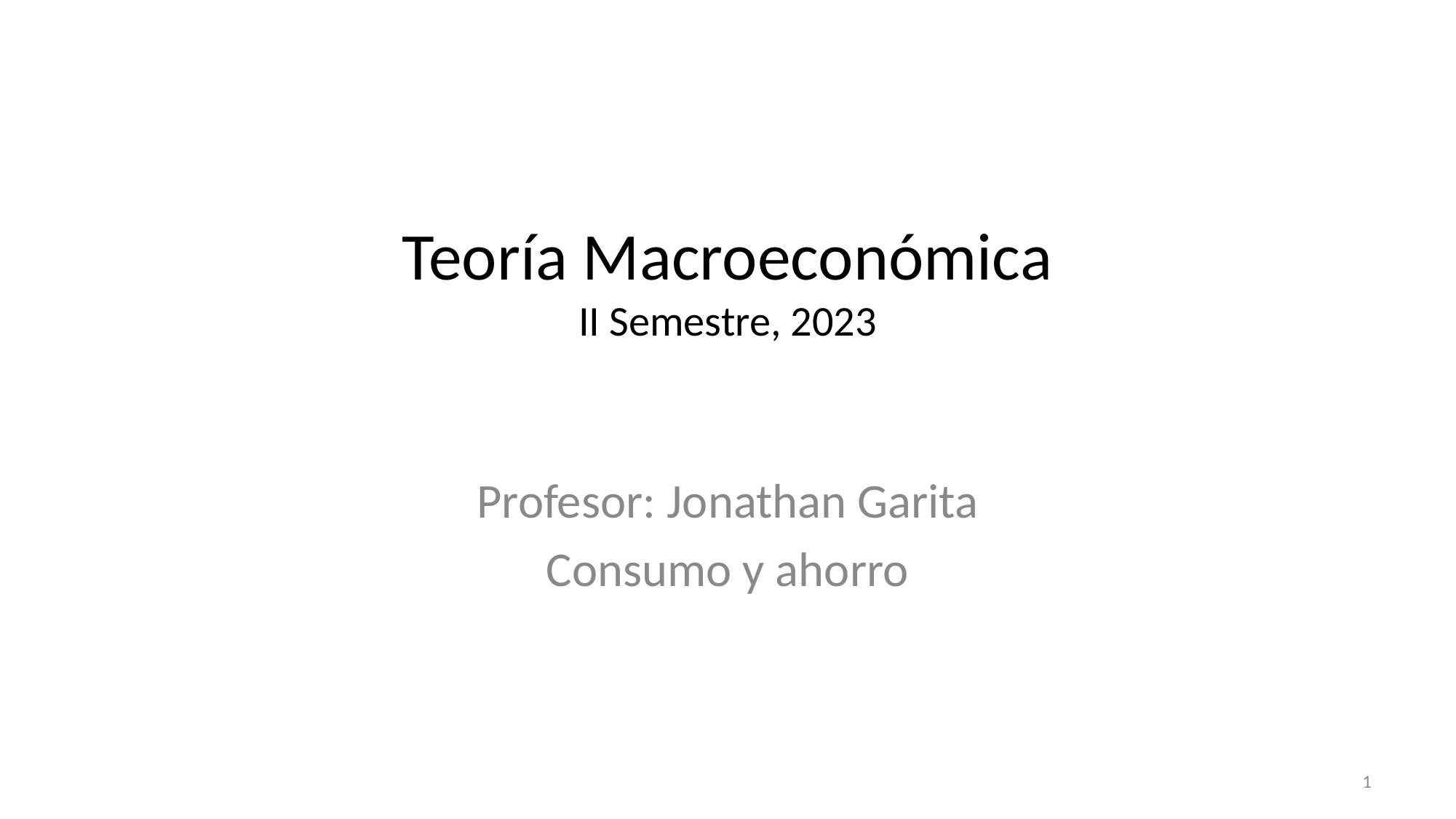

# Teoría Macroeconómica II Semestre, 2023
Profesor: Jonathan Garita
Consumo y ahorro
1